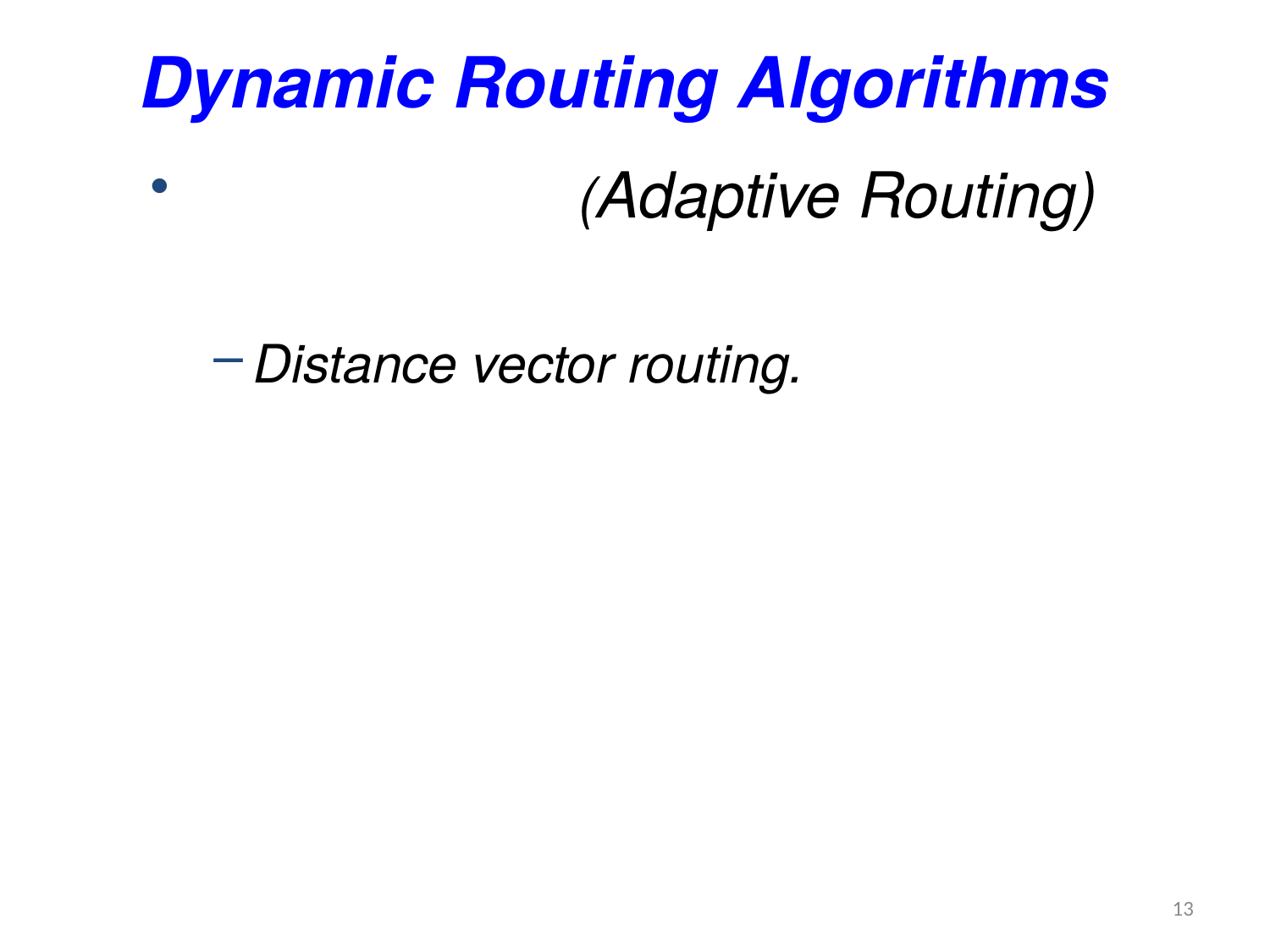

Dynamic Routing Algorithms
			(Adaptive Routing)

Distance vector routing.
13